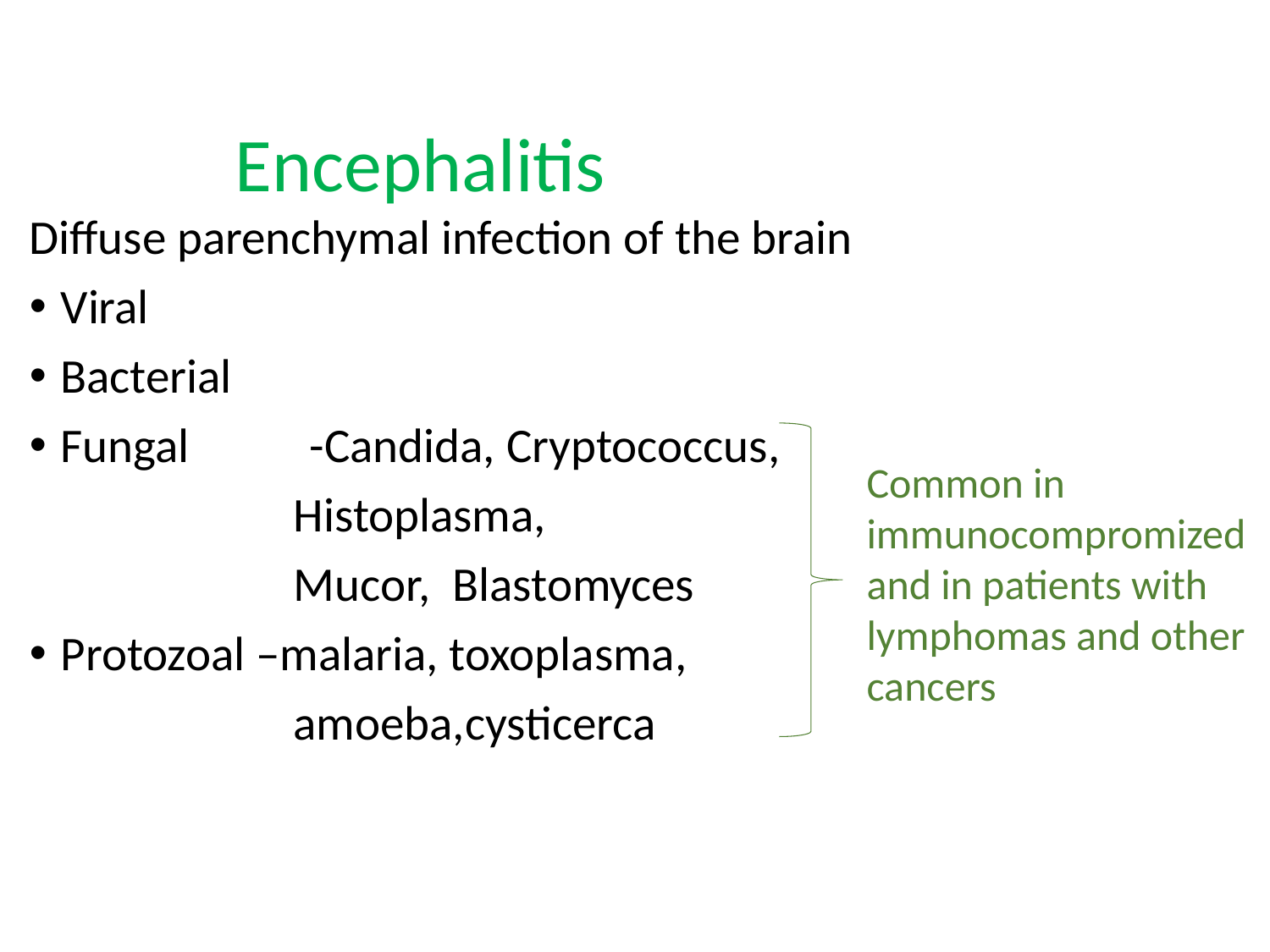

# Encephalitis
Diffuse parenchymal infection of the brain
Viral
Bacterial
Fungal	-Candida, Cryptococcus,
                        Histoplasma,
                        Mucor,  Blastomyces
Protozoal –malaria, toxoplasma,
                        amoeba,cysticerca

Common in immunocompromized and in patients with lymphomas and other cancers